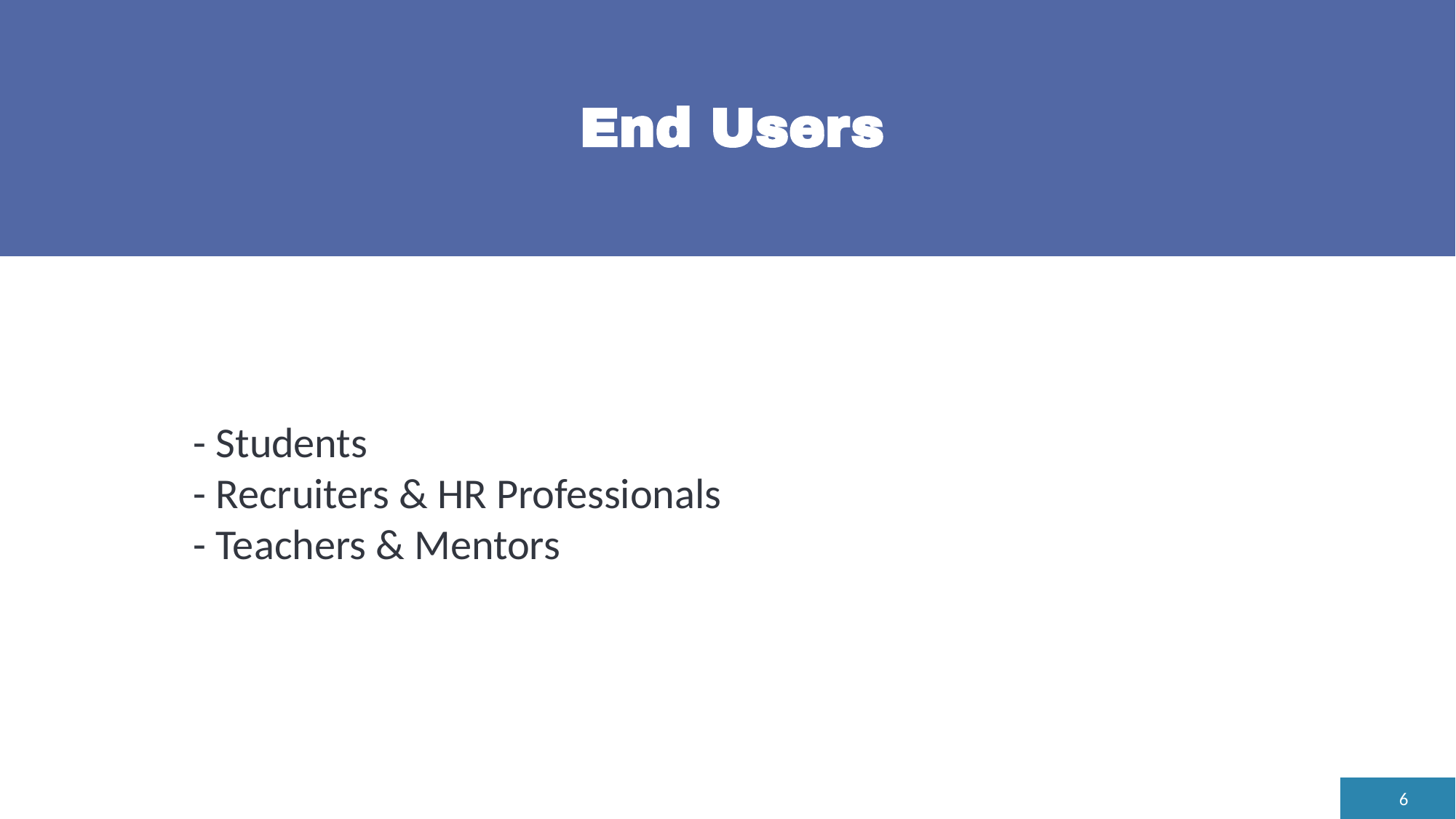

# End Users
- Students
- Recruiters & HR Professionals
- Teachers & Mentors
6